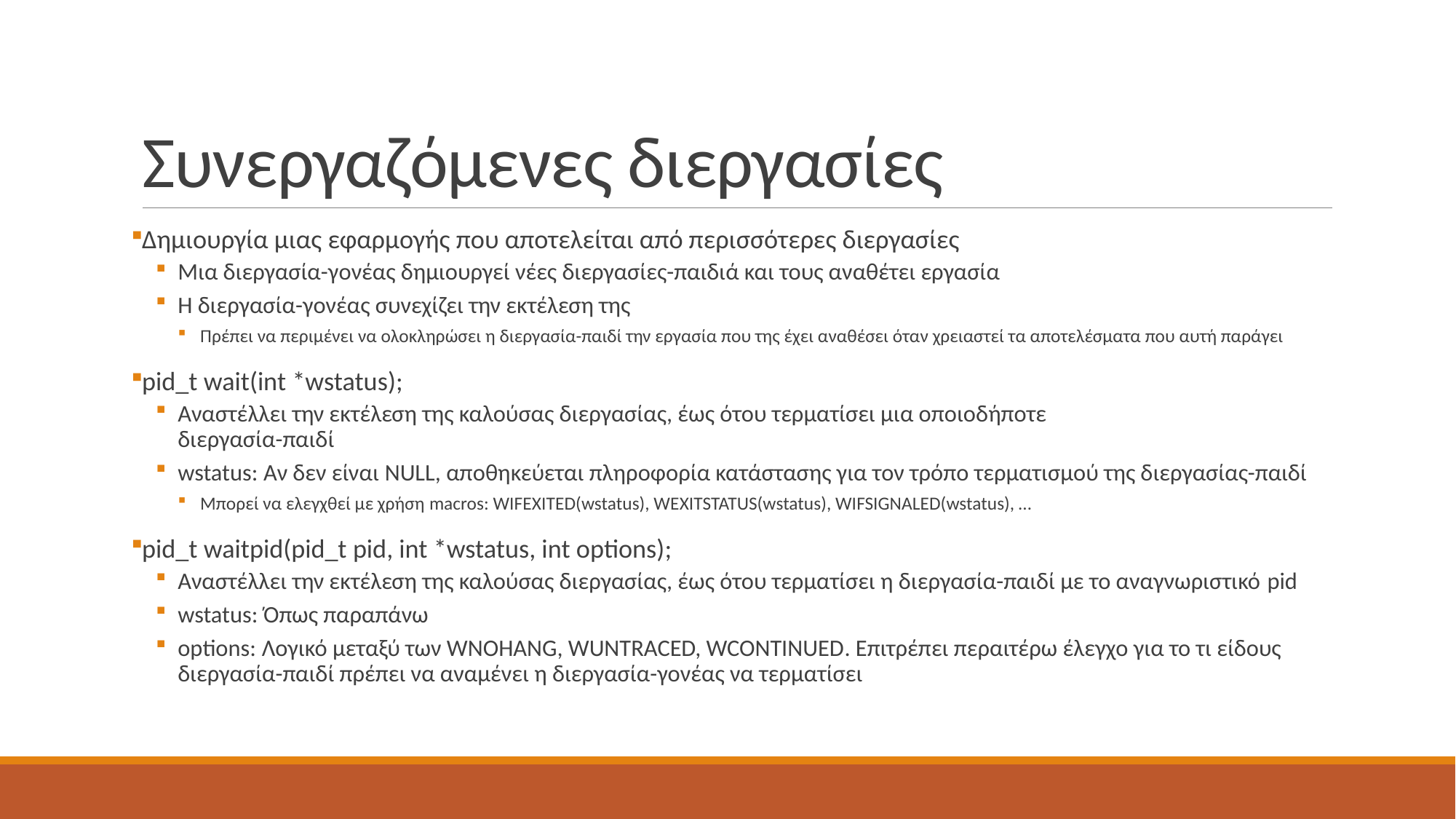

# Συνεργαζόμενες διεργασίες
Δημιουργία μιας εφαρμογής που αποτελείται από περισσότερες διεργασίες
Μια διεργασία-γονέας δημιουργεί νέες διεργασίες-παιδιά και τους αναθέτει εργασία
Η διεργασία-γονέας συνεχίζει την εκτέλεση της
Πρέπει να περιμένει να ολοκληρώσει η διεργασία-παιδί την εργασία που της έχει αναθέσει όταν χρειαστεί τα αποτελέσματα που αυτή παράγει
pid_t wait(int *wstatus);
Αναστέλλει την εκτέλεση της καλούσας διεργασίας, έως ότου τερματίσει μια οποιοδήποτε
διεργασία-παιδί
wstatus: Αν δεν είναι NULL, αποθηκεύεται πληροφορία κατάστασης για τον τρόπο τερματισμού της διεργασίας-παιδί
Μπορεί να ελεγχθεί με χρήση macros: WIFEXITED(wstatus), WEXITSTATUS(wstatus), WIFSIGNALED(wstatus), …
pid_t waitpid(pid_t pid, int *wstatus, int options);
Αναστέλλει την εκτέλεση της καλούσας διεργασίας, έως ότου τερματίσει η διεργασία-παιδί με το αναγνωριστικό pid
wstatus: Όπως παραπάνω
options: Λογικό μεταξύ των WNOHANG, WUNTRACED, WCONTINUED. Επιτρέπει περαιτέρω έλεγχο για το τι είδους διεργασία-παιδί πρέπει να αναμένει η διεργασία-γονέας να τερματίσει